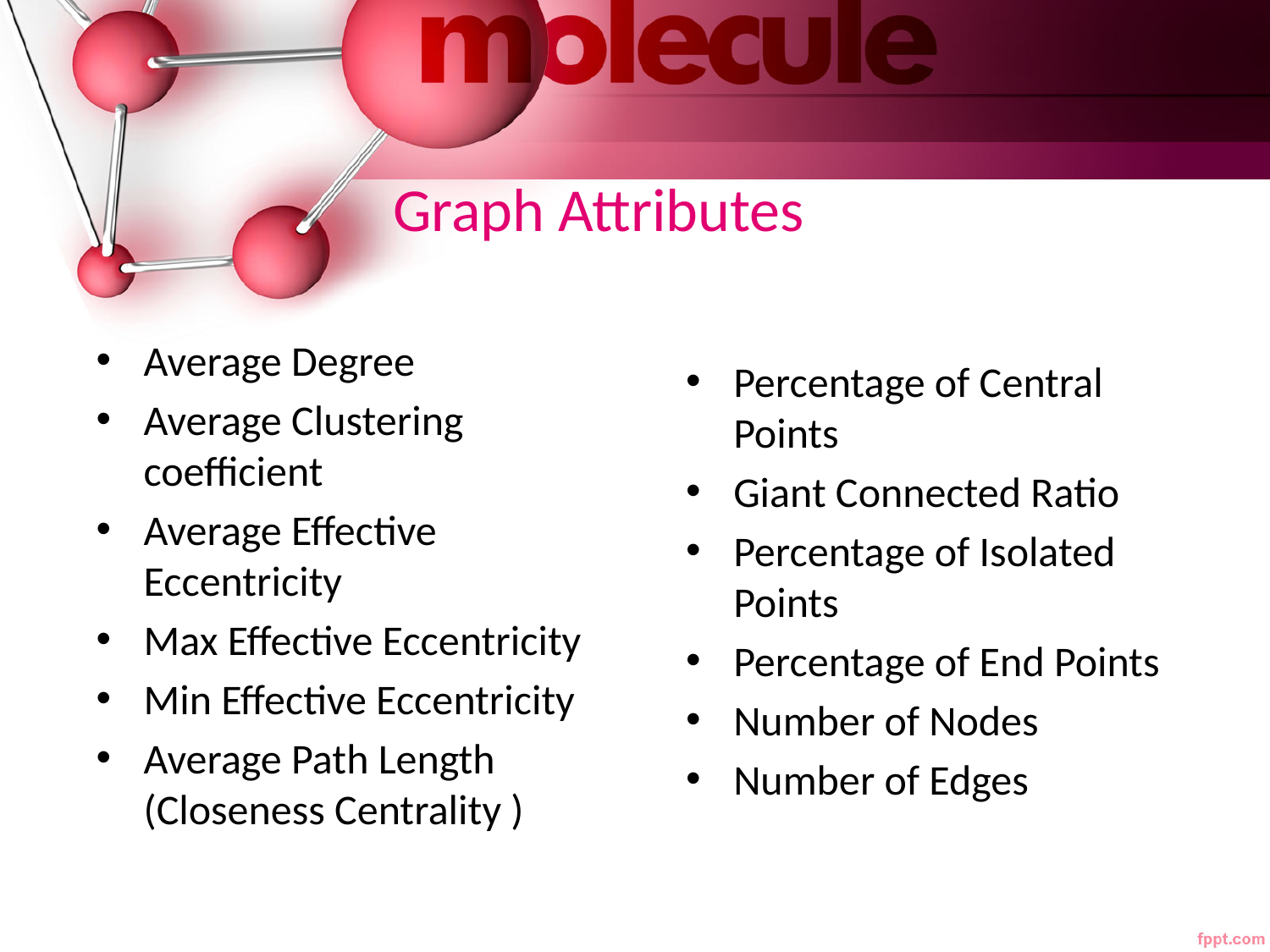

Graph Attributes
Average Degree
Average Clustering coefficient
Average Effective Eccentricity
Max Effective Eccentricity
Min Effective Eccentricity
Average Path Length (Closeness Centrality )

Percentage of Central Points
Giant Connected Ratio
Percentage of Isolated Points
Percentage of End Points
Number of Nodes
Number of Edges